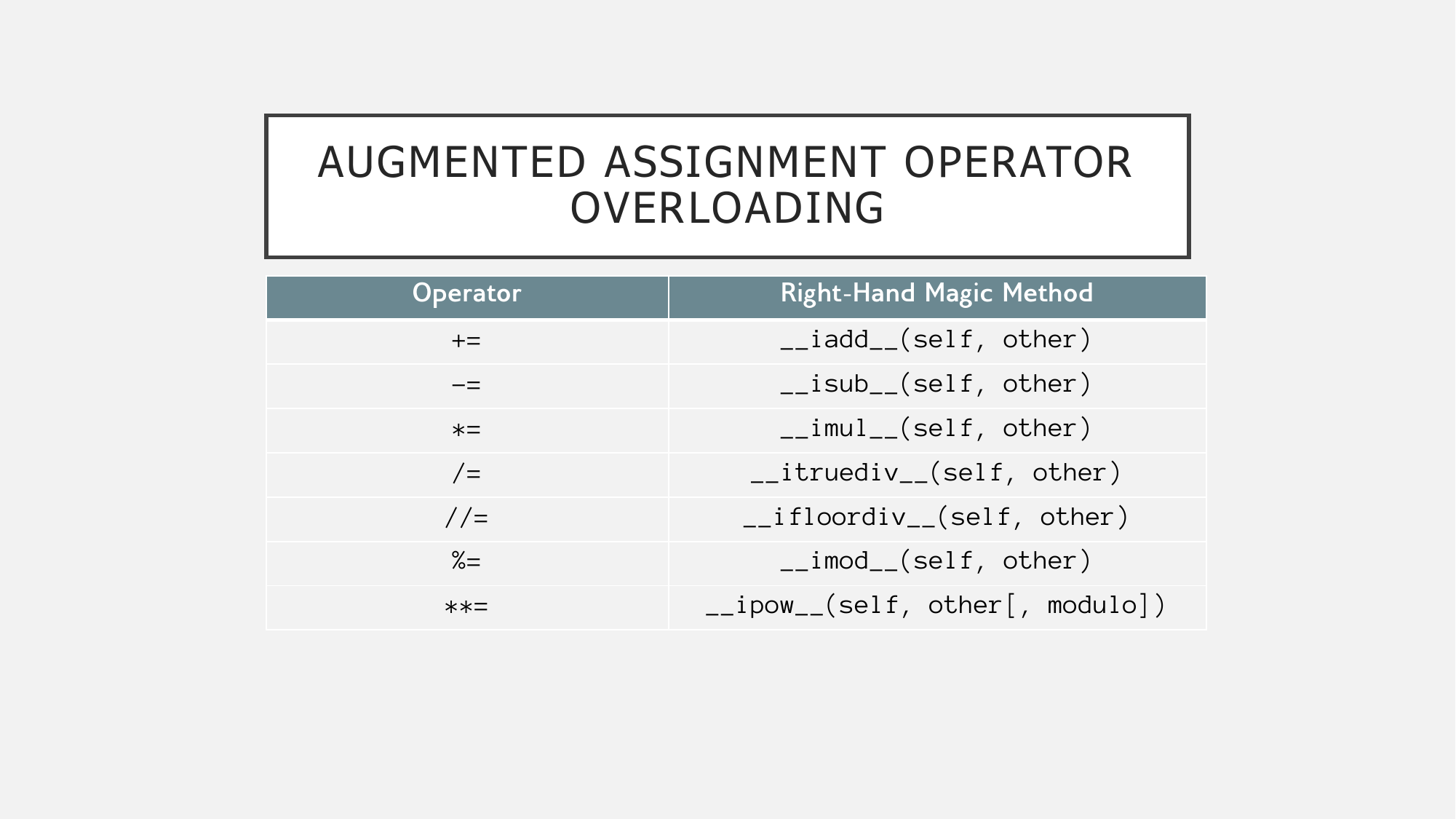

# Augmented Assignment Operator overloading
| Operator | Right-Hand Magic Method |
| --- | --- |
| += | \_\_iadd\_\_(self, other) |
| -= | \_\_isub\_\_(self, other) |
| \*= | \_\_imul\_\_(self, other) |
| /= | \_\_itruediv\_\_(self, other) |
| //= | \_\_ifloordiv\_\_(self, other) |
| %= | \_\_imod\_\_(self, other) |
| \*\*= | \_\_ipow\_\_(self, other[, modulo]) |